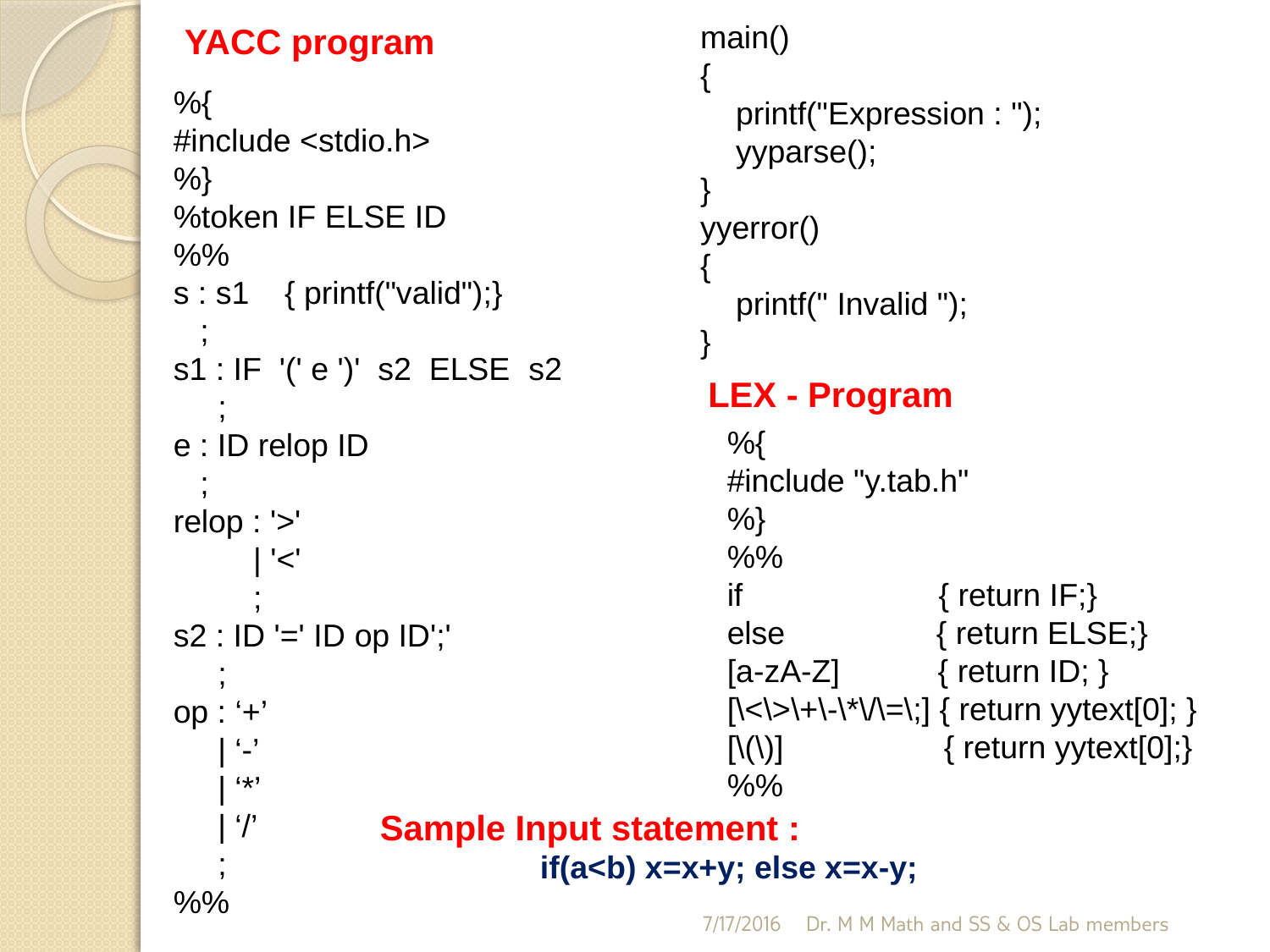

main()
{
    printf("Expression : ");
    yyparse();
}
yyerror()
{
    printf(" Invalid ");
}
YACC program
%{
#include <stdio.h>
%}
%token IF ELSE ID
%%
s : s1    { printf("valid");}
   ;
s1 : IF  '(' e ')'  s2  ELSE  s2
     ;
e : ID relop ID
   ;
relop : '>'
         | '<'
         ;
s2 : ID '=' ID op ID';'
     ;
op : ‘+’
     | ‘-’
     | ‘*’
     | ‘/’
     ;
%%

LEX - Program
%{
#include "y.tab.h"
%}
%%
if                      { return IF;}
else                 { return ELSE;}
[a-zA-Z]           { return ID; }
[\<\>\+\-\*\/\=\;] { return yytext[0]; }
[\(\)]                  { return yytext[0];}
%%
Sample Input statement :
                  if(a<b) x=x+y; else x=x-y;
7/17/2016
Dr. M M Math and SS & OS Lab members
22